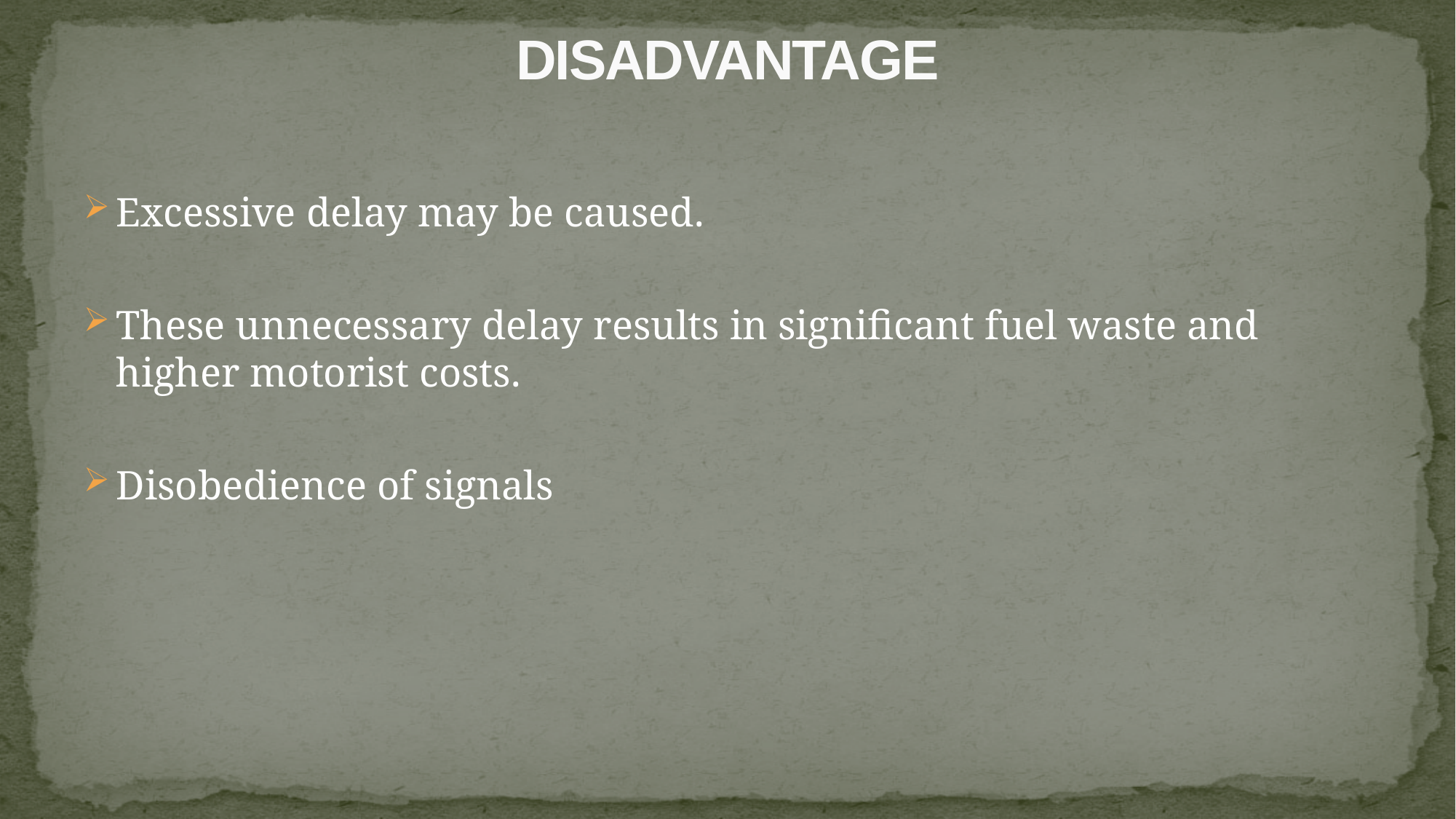

# DISADVANTAGE
Excessive delay may be caused.

These unnecessary delay results in significant fuel waste and higher motorist costs.

Disobedience of signals